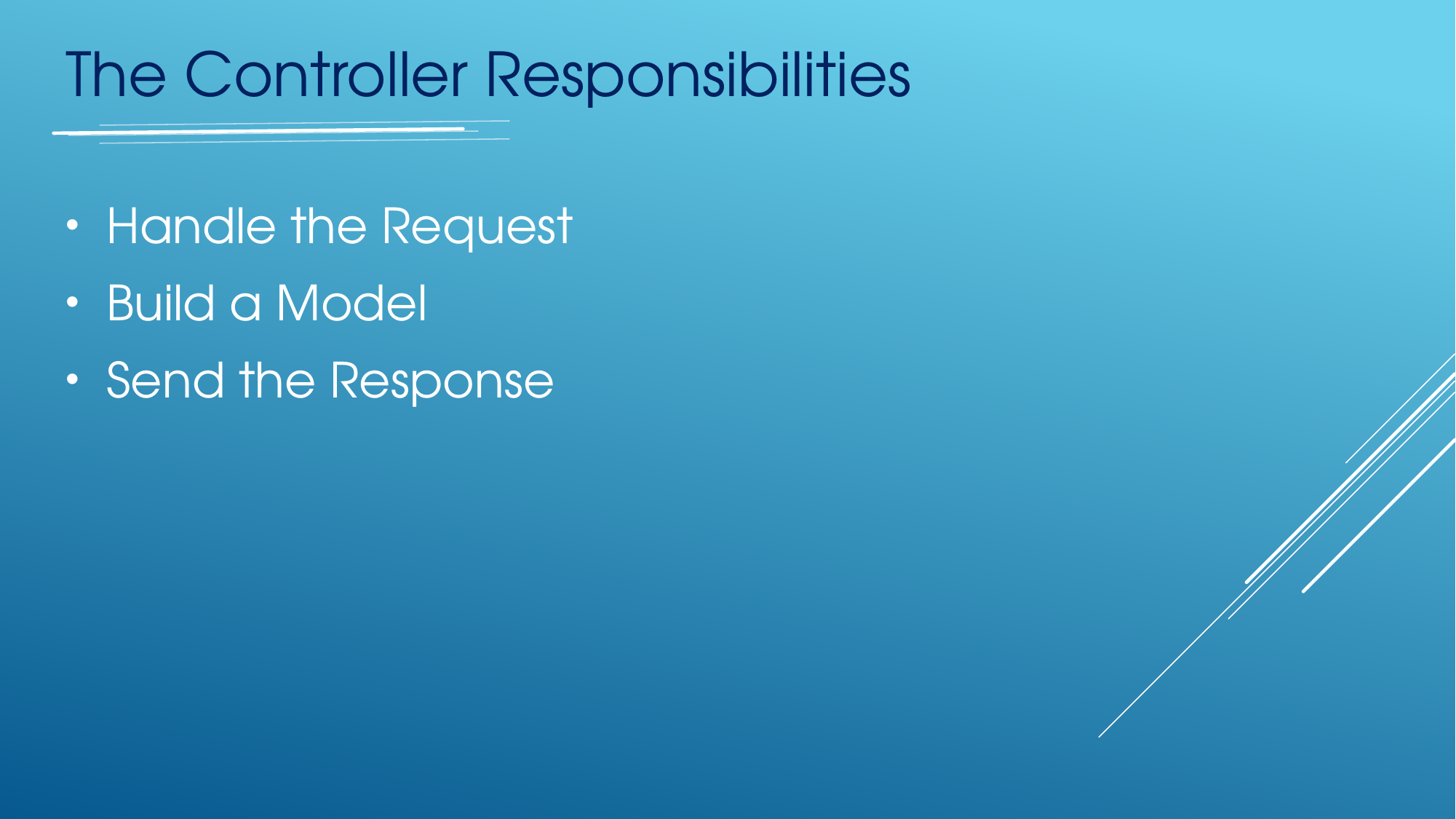

The Controller Responsibilities
Handle the Request
Build a Model
Send the Response